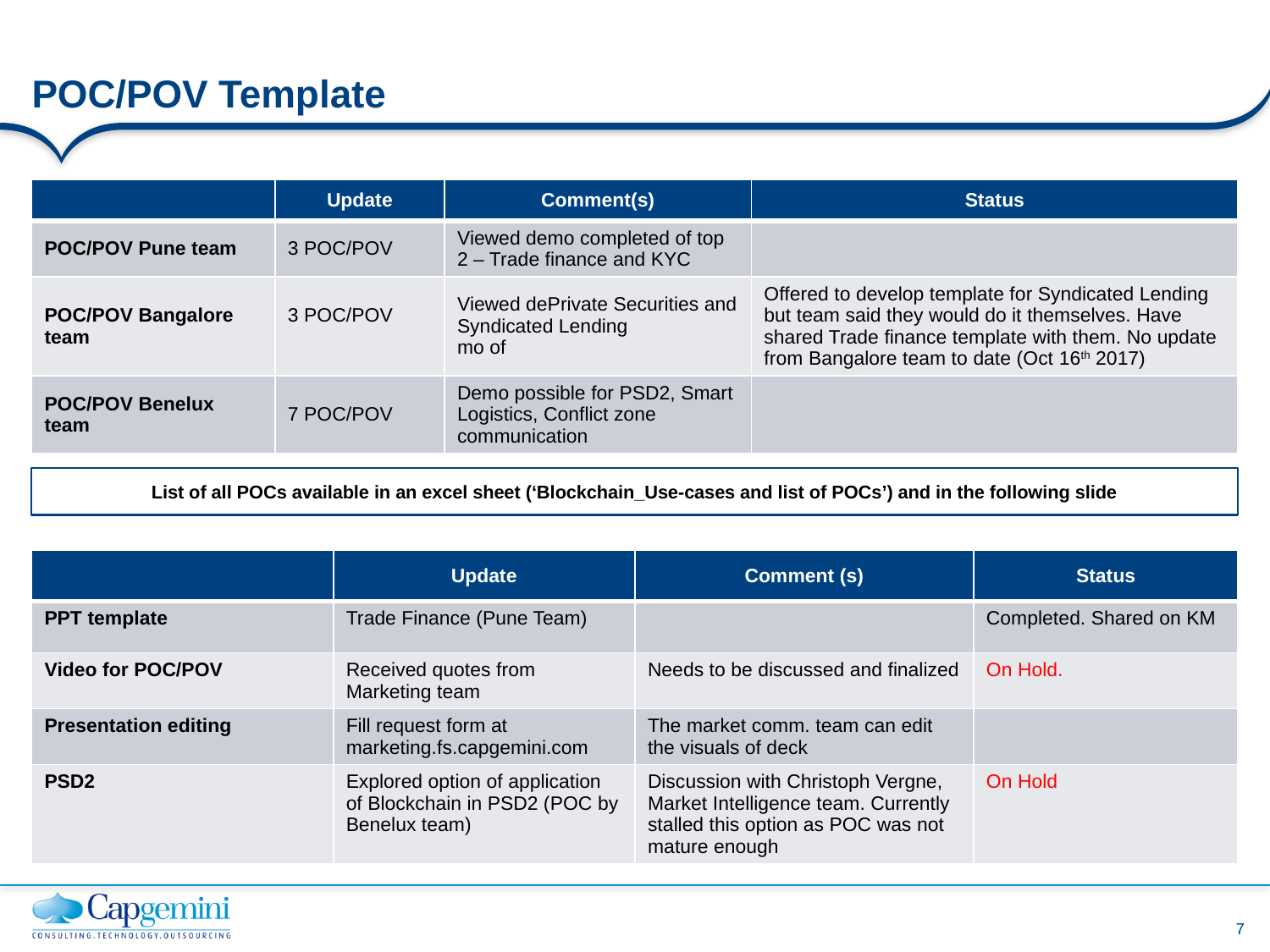

# POC/POV Template
|  | Update | Comment(s) | Status |
| --- | --- | --- | --- |
| POC/POV Pune team | 3 POC/POV | Viewed demo completed of top 2 – Trade finance and KYC |  |
| POC/POV Bangalore team | 3 POC/POV | Viewed dePrivate Securities and Syndicated Lending mo of | Offered to develop template for Syndicated Lending but team said they would do it themselves. Have shared Trade finance template with them. No update from Bangalore team to date (Oct 16th 2017) |
| POC/POV Benelux team | 7 POC/POV | Demo possible for PSD2, Smart Logistics, Conflict zone communication |  |
List of all POCs available in an excel sheet (‘Blockchain_Use-cases and list of POCs’) and in the following slide
|  | Update | Comment (s) | Status |
| --- | --- | --- | --- |
| PPT template | Trade Finance (Pune Team) |  | Completed. Shared on KM |
| Video for POC/POV | Received quotes from Marketing team | Needs to be discussed and finalized | On Hold. |
| Presentation editing | Fill request form at marketing.fs.capgemini.com | The market comm. team can edit the visuals of deck |  |
| PSD2 | Explored option of application of Blockchain in PSD2 (POC by Benelux team) | Discussion with Christoph Vergne, Market Intelligence team. Currently stalled this option as POC was not mature enough | On Hold |